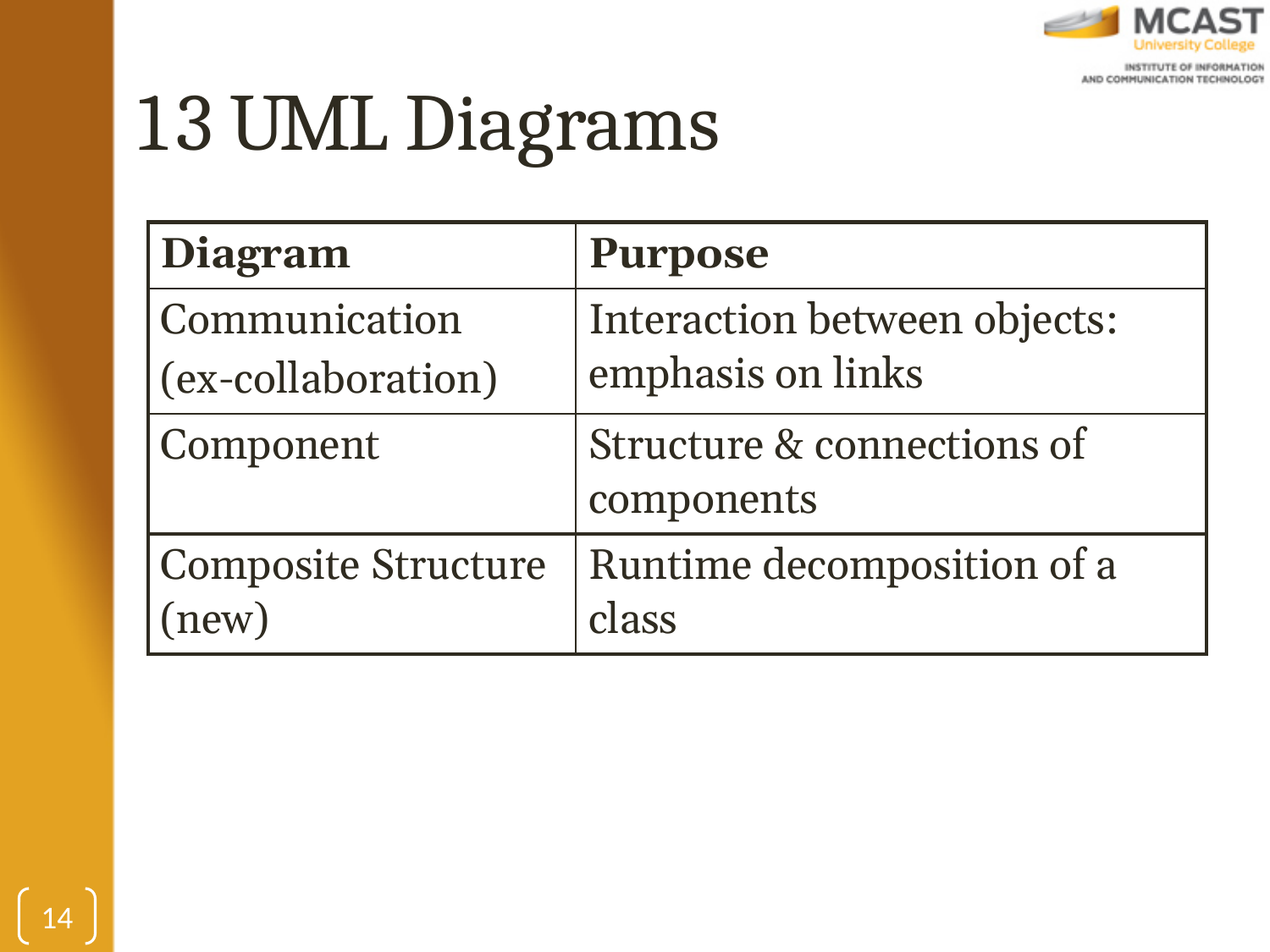

# 13 UML Diagrams
| Diagram | Purpose |
| --- | --- |
| Communication (ex-collaboration) | Interaction between objects: emphasis on links |
| Component | Structure & connections of components |
| Composite Structure (new) | Runtime decomposition of a class |
14